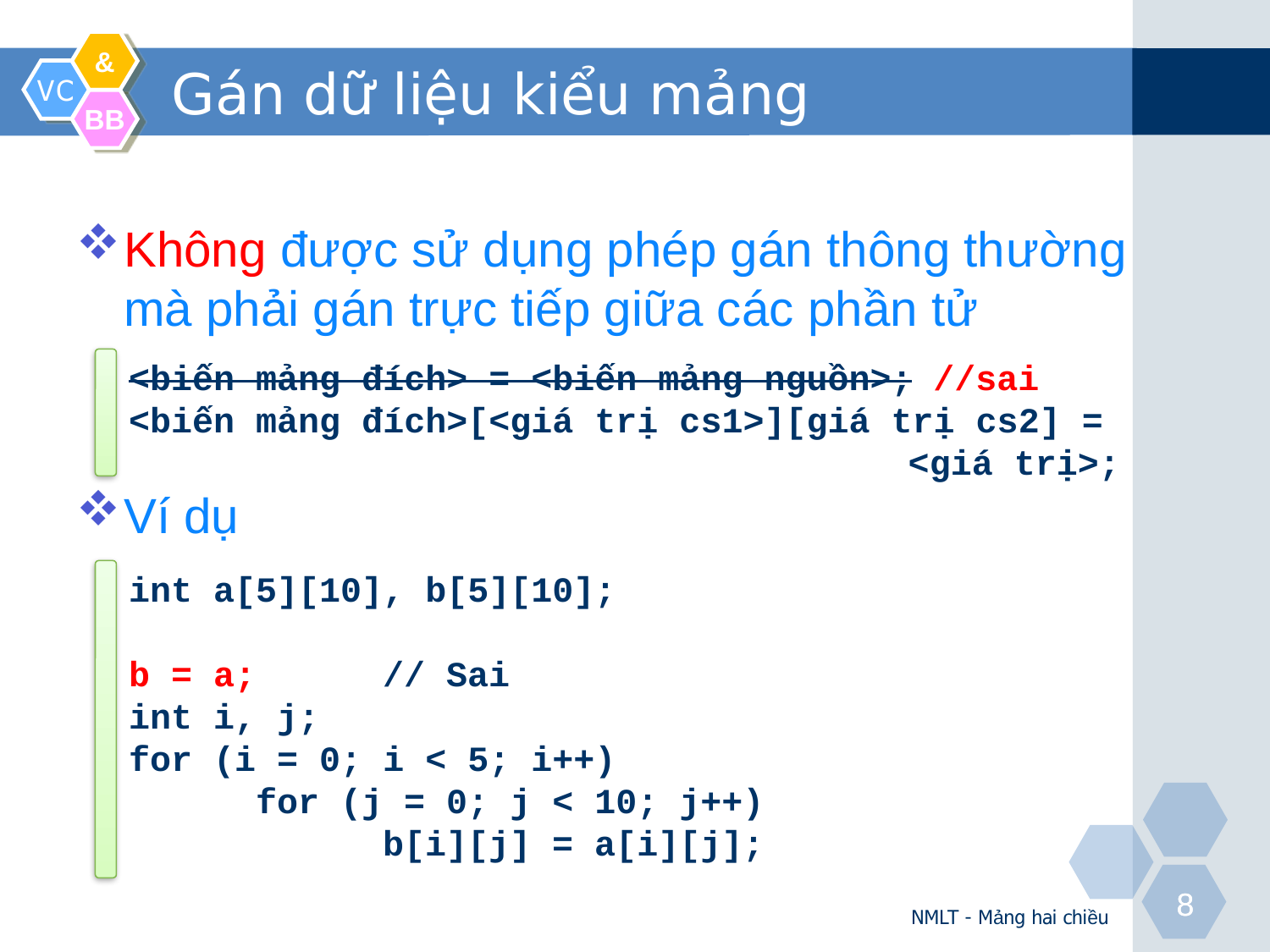

# Gán dữ liệu kiểu mảng
Không được sử dụng phép gán thông thường mà phải gán trực tiếp giữa các phần tử

Ví dụ

<biến mảng đích> = <biến mảng nguồn>; //sai
<biến mảng đích>[<giá trị cs1>][giá trị cs2] =
<giá trị>;

int a[5][10], b[5][10];

b = a;	// Sai
int i, j;
for (i = 0; i < 5; i++)
	for (j = 0; j < 10; j++)
		b[i][j] = a[i][j];
NMLT - Mảng hai chiều